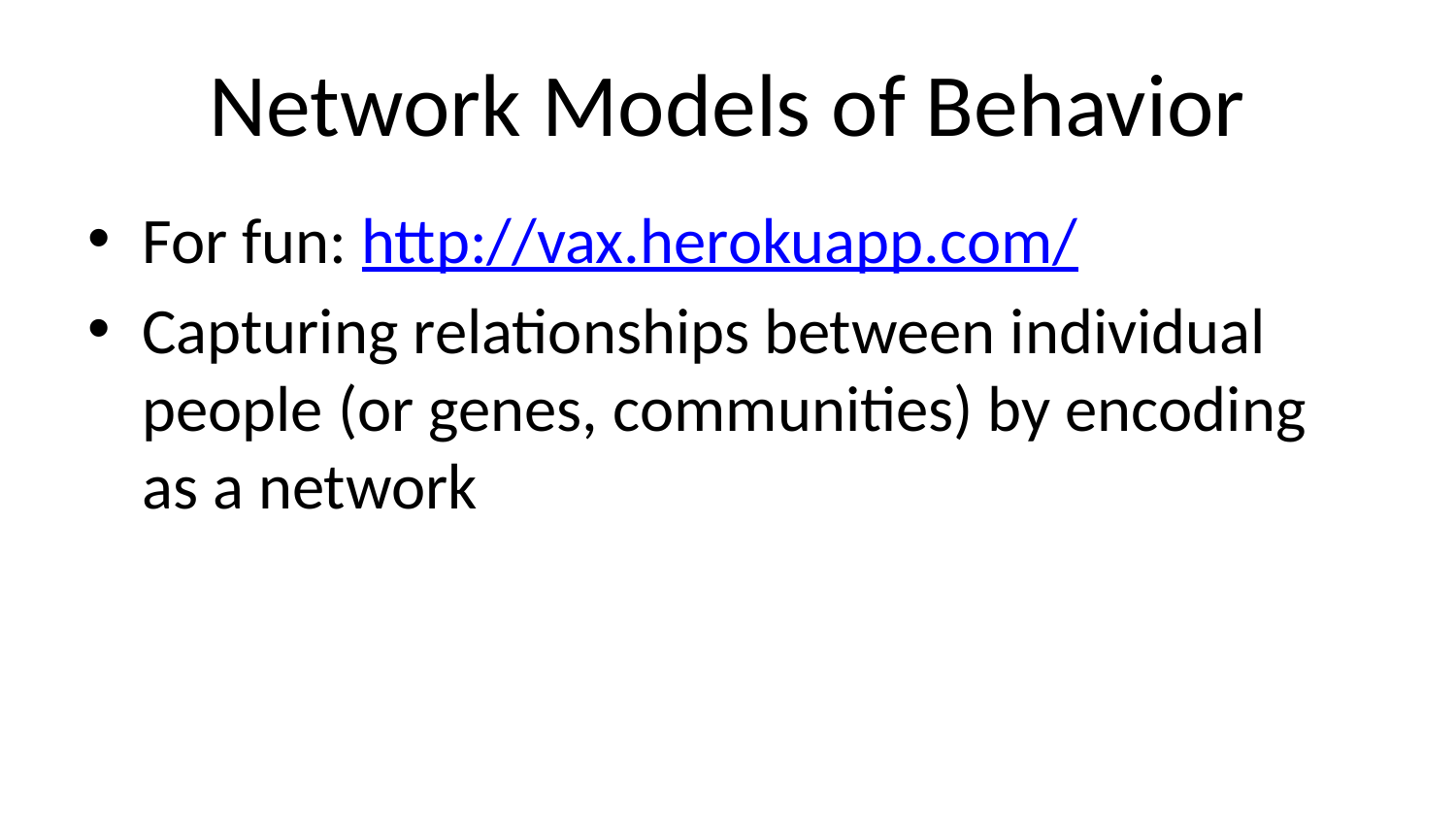

# Network Models of Behavior
For fun: http://vax.herokuapp.com/
Capturing relationships between individual people (or genes, communities) by encoding as a network